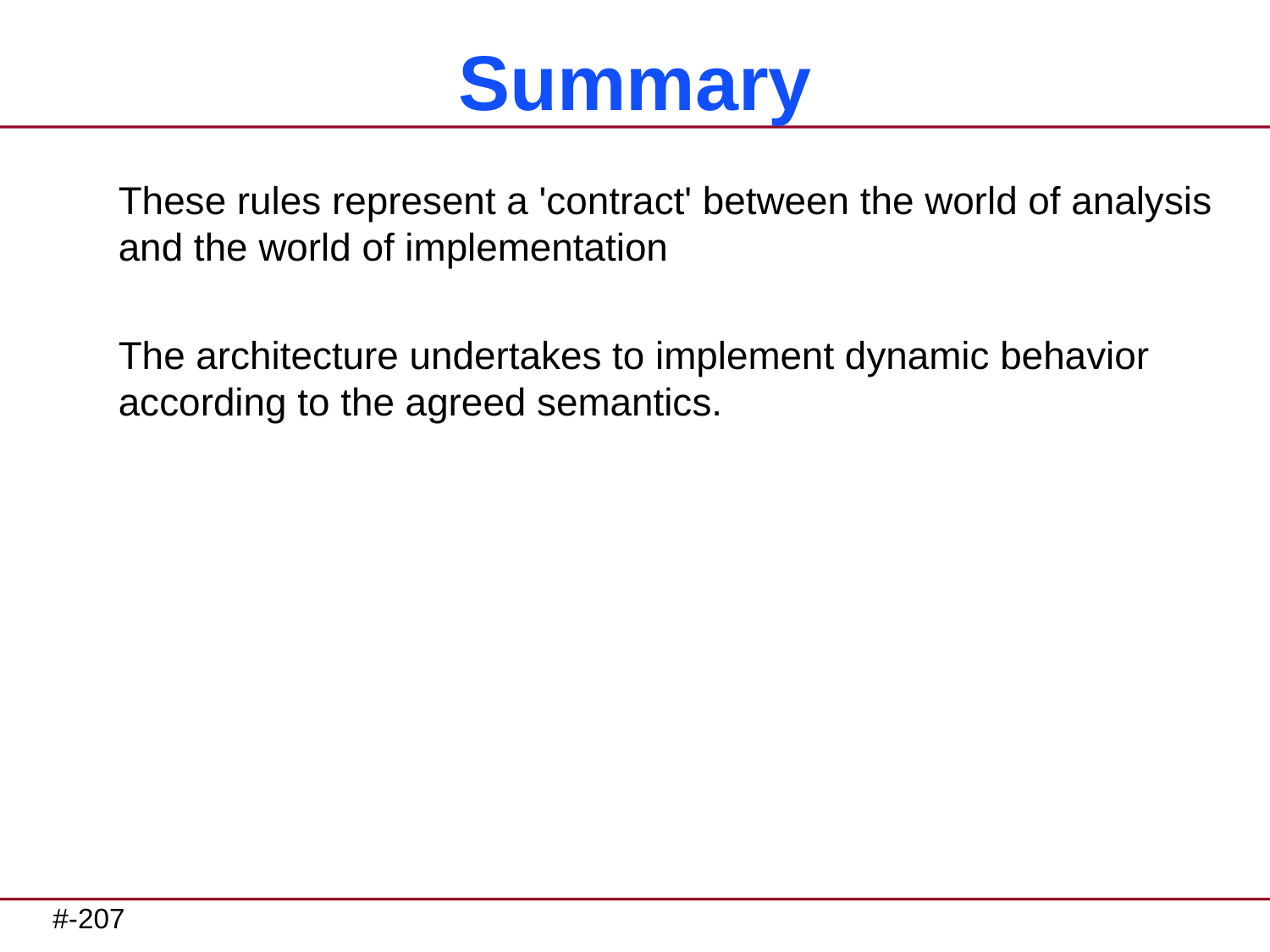

# Summary
These rules represent a 'contract' between the world of analysis and the world of implementation

The architecture undertakes to implement dynamic behavior according to the agreed semantics.